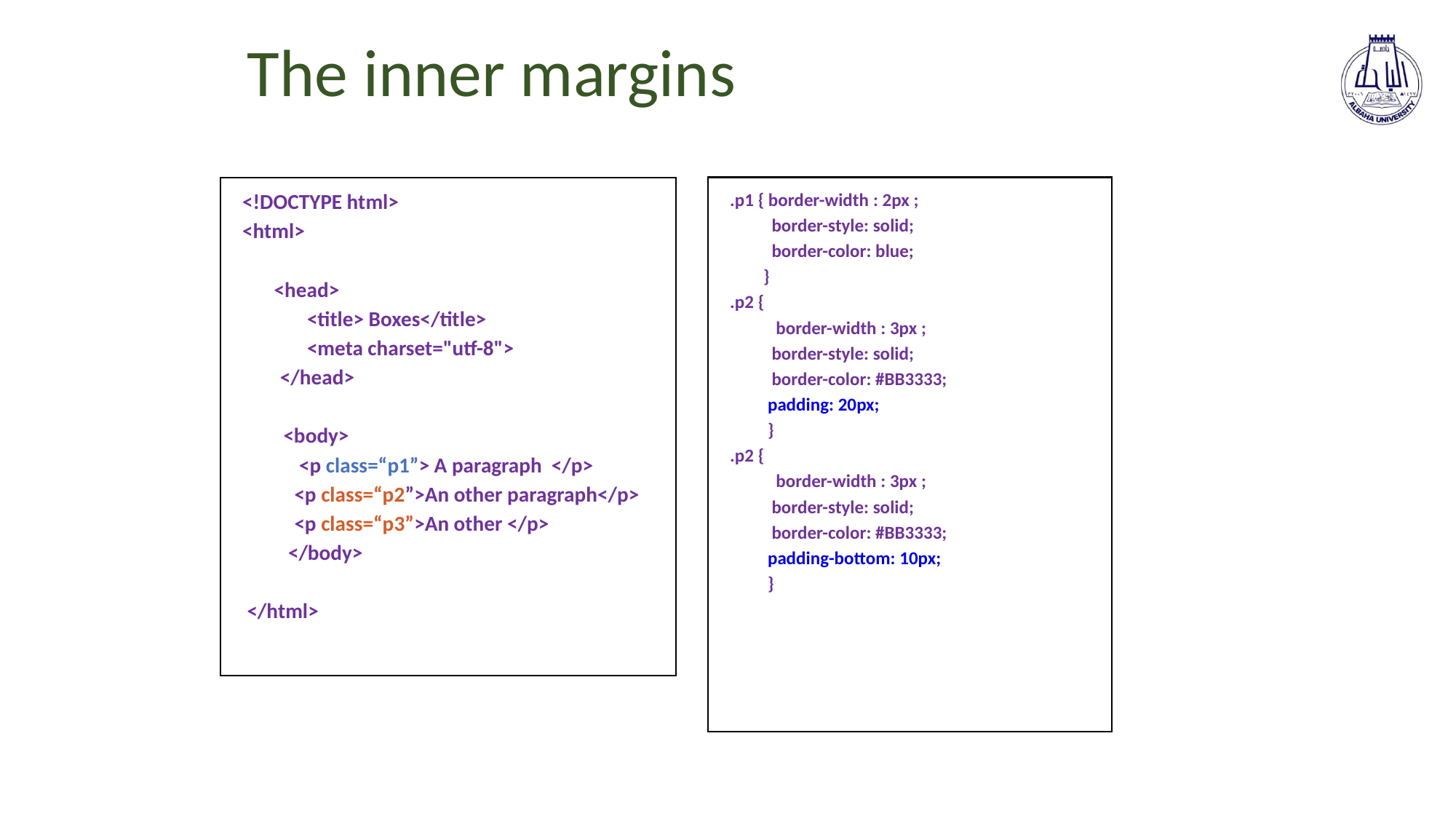

# The inner margins
<!DOCTYPE html>
<html>

	<head>
	       <title> Boxes</title>
	       <meta charset="utf-8">
        </head>

	  <body>
            <p class=“p1”> A paragraph  </p>
           <p class=“p2”>An other paragraph</p>
           <p class=“p3”>An other </p>
	   </body>

 </html>

.p1 { border-width : 2px ;
          border-style: solid;
          border-color: blue;
        }
.p2 {
           border-width : 3px ;
          border-style: solid;
          border-color: #BB3333;
         padding: 20px;
         }
.p2 {
           border-width : 3px ;
          border-style: solid;
          border-color: #BB3333;
         padding-bottom: 10px;
         }